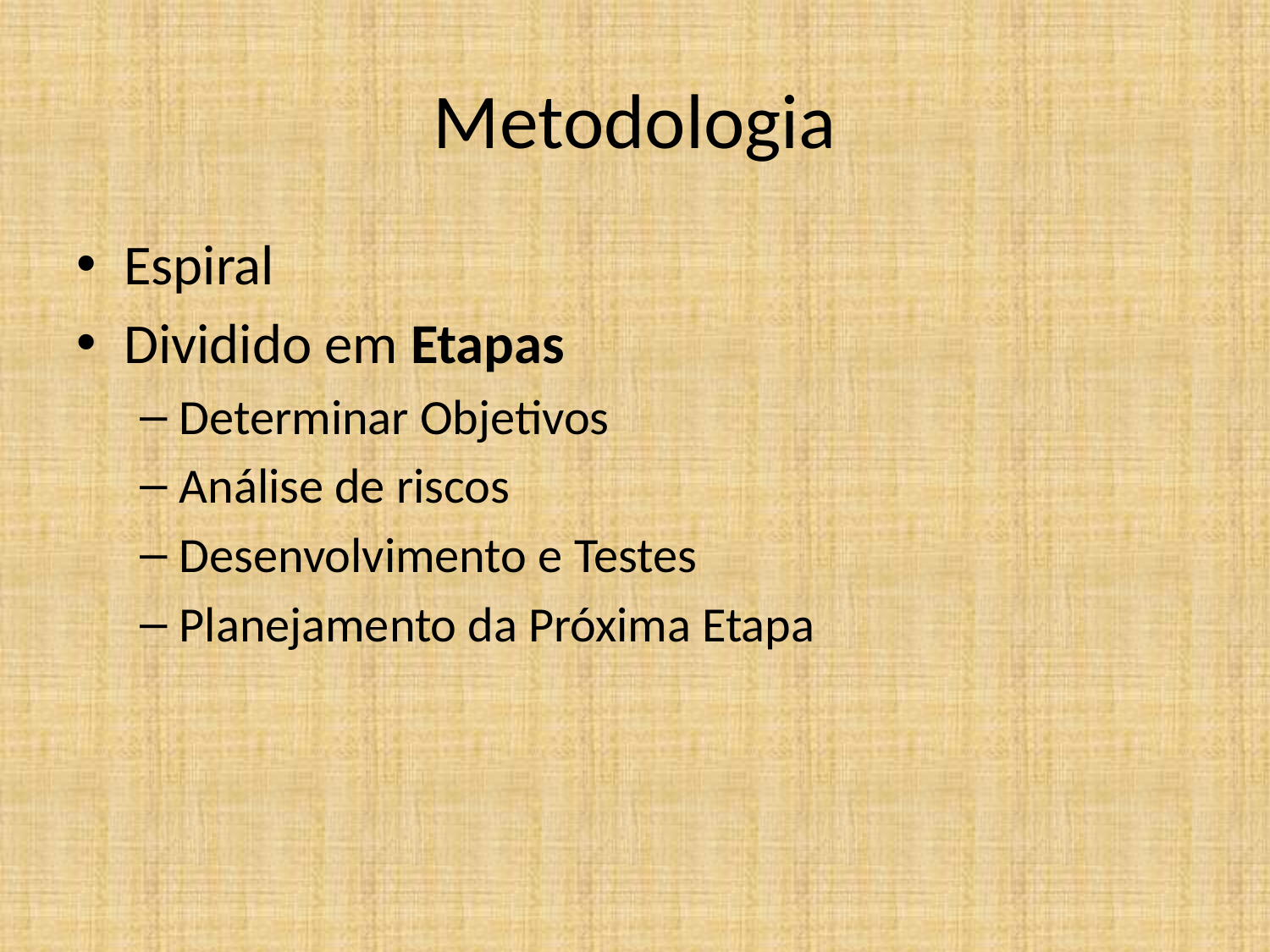

# Metodologia
Espiral
Dividido em Etapas
Determinar Objetivos
Análise de riscos
Desenvolvimento e Testes
Planejamento da Próxima Etapa